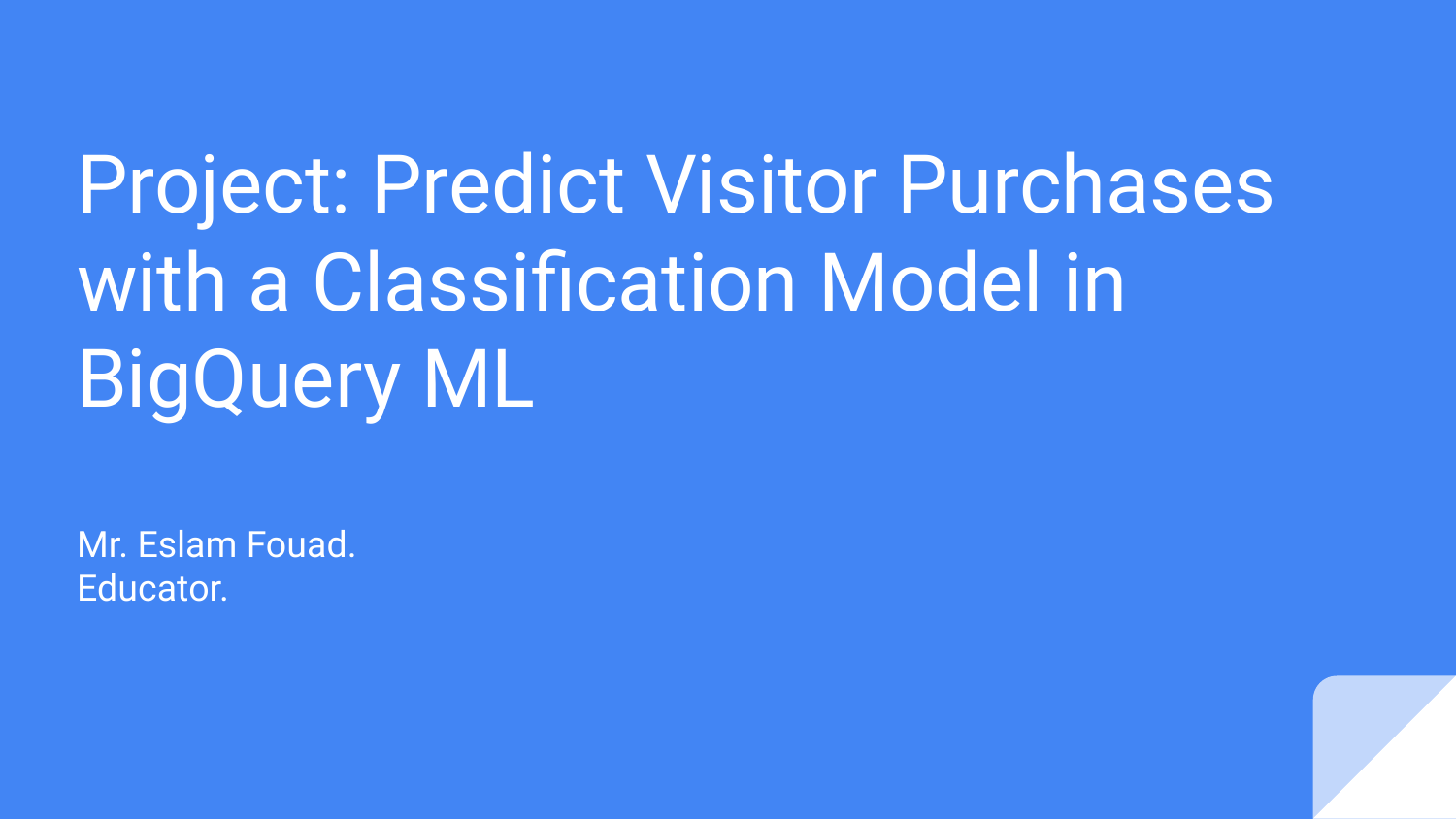

# Project: Predict Visitor Purchases with a Classification Model in BigQuery ML
Mr. Eslam Fouad.
Educator.